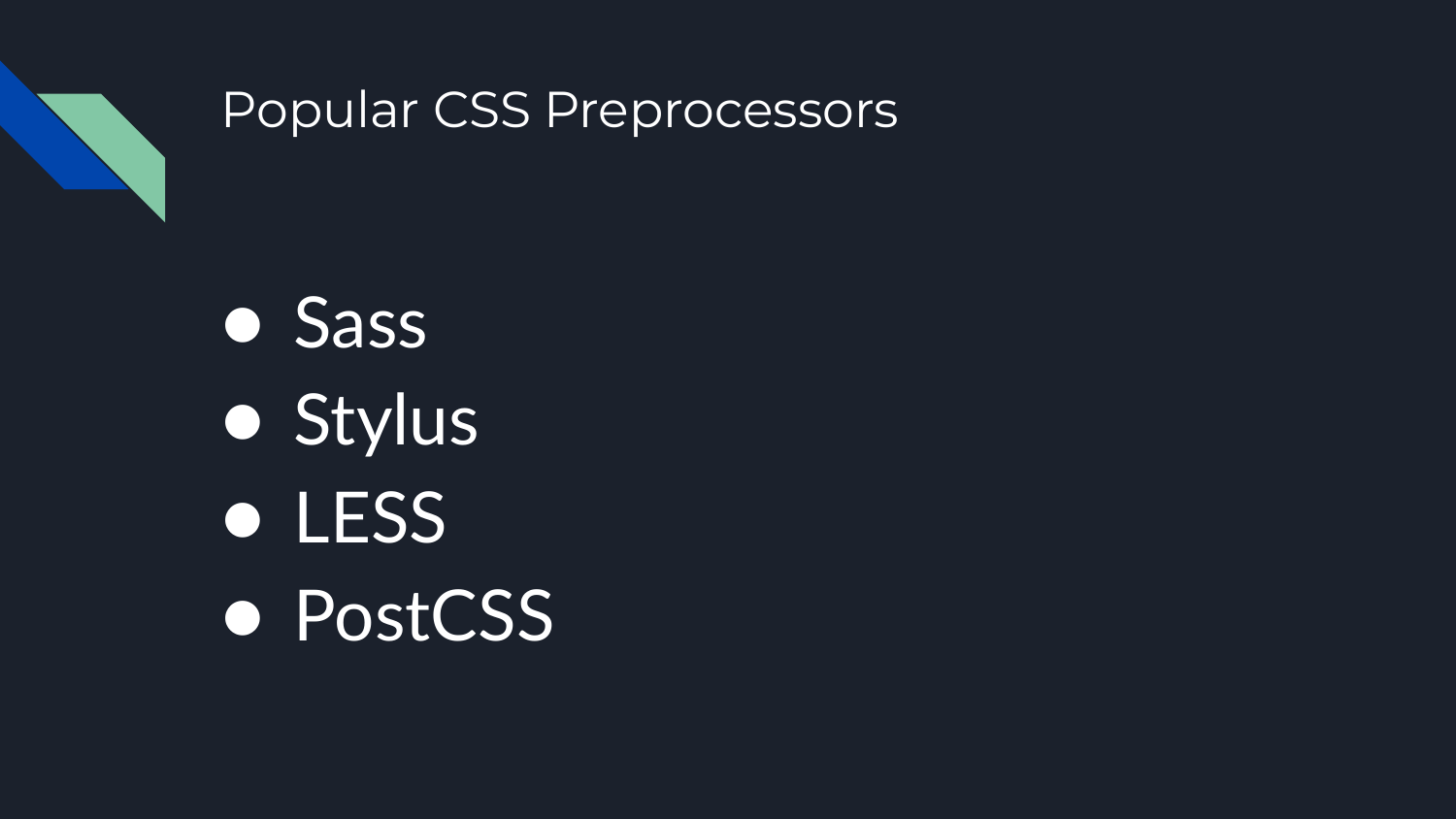

# Popular CSS Preprocessors
Sass
Stylus
LESS
PostCSS